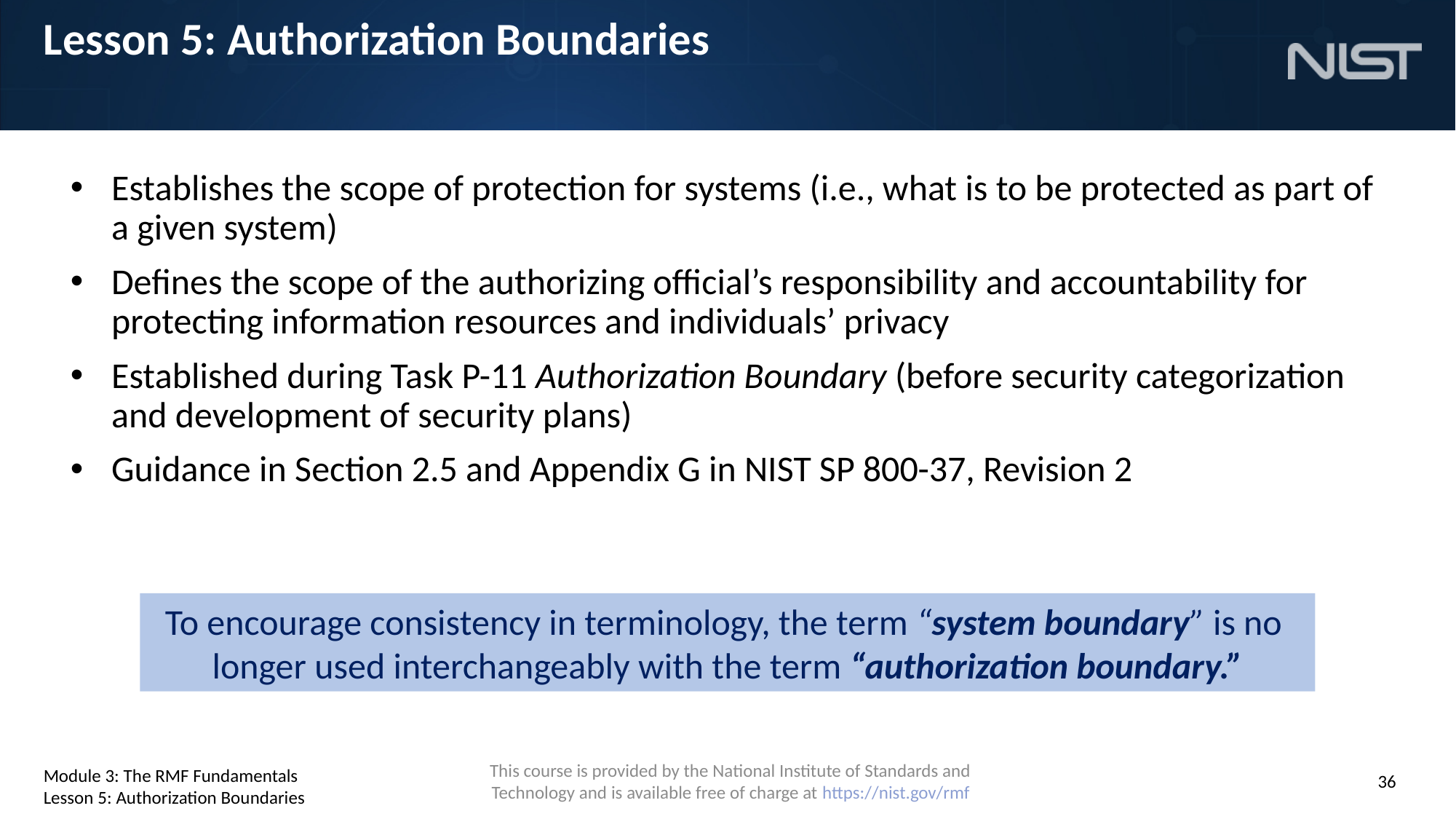

# Lesson 5: Authorization Boundaries
Establishes the scope of protection for systems (i.e., what is to be protected as part of a given system)
Defines the scope of the authorizing official’s responsibility and accountability for protecting information resources and individuals’ privacy
Established during Task P-11 Authorization Boundary (before security categorization and development of security plans)
Guidance in Section 2.5 and Appendix G in NIST SP 800-37, Revision 2
To encourage consistency in terminology, the term “system boundary” is no
longer used interchangeably with the term “authorization boundary.”
Module 3: The RMF Fundamentals
Lesson 5: Authorization Boundaries
36